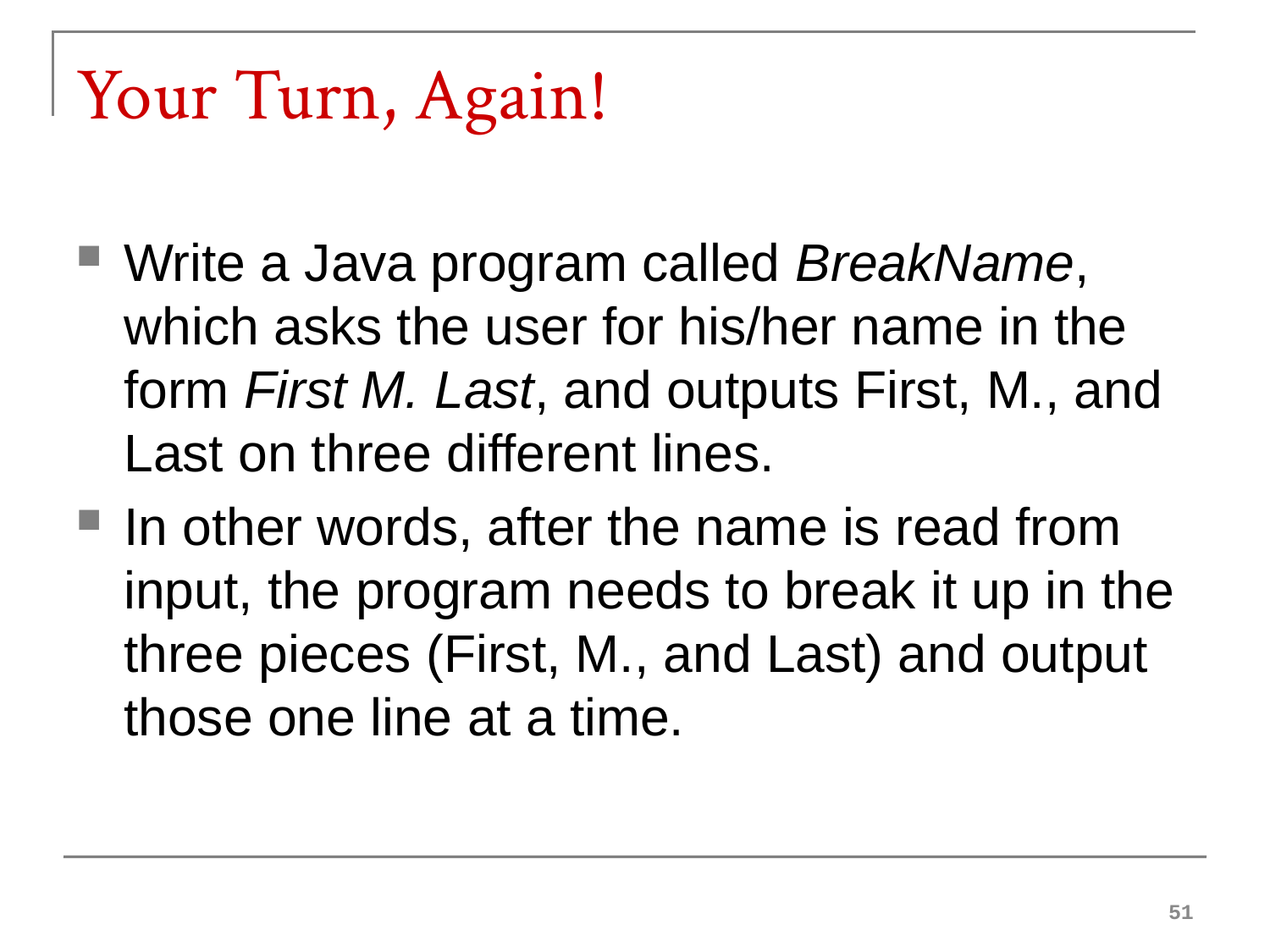

# Your Turn, Again!
Write a Java program called BreakName, which asks the user for his/her name in the form First M. Last, and outputs First, M., and Last on three different lines.
In other words, after the name is read from input, the program needs to break it up in the three pieces (First, M., and Last) and output those one line at a time.
51